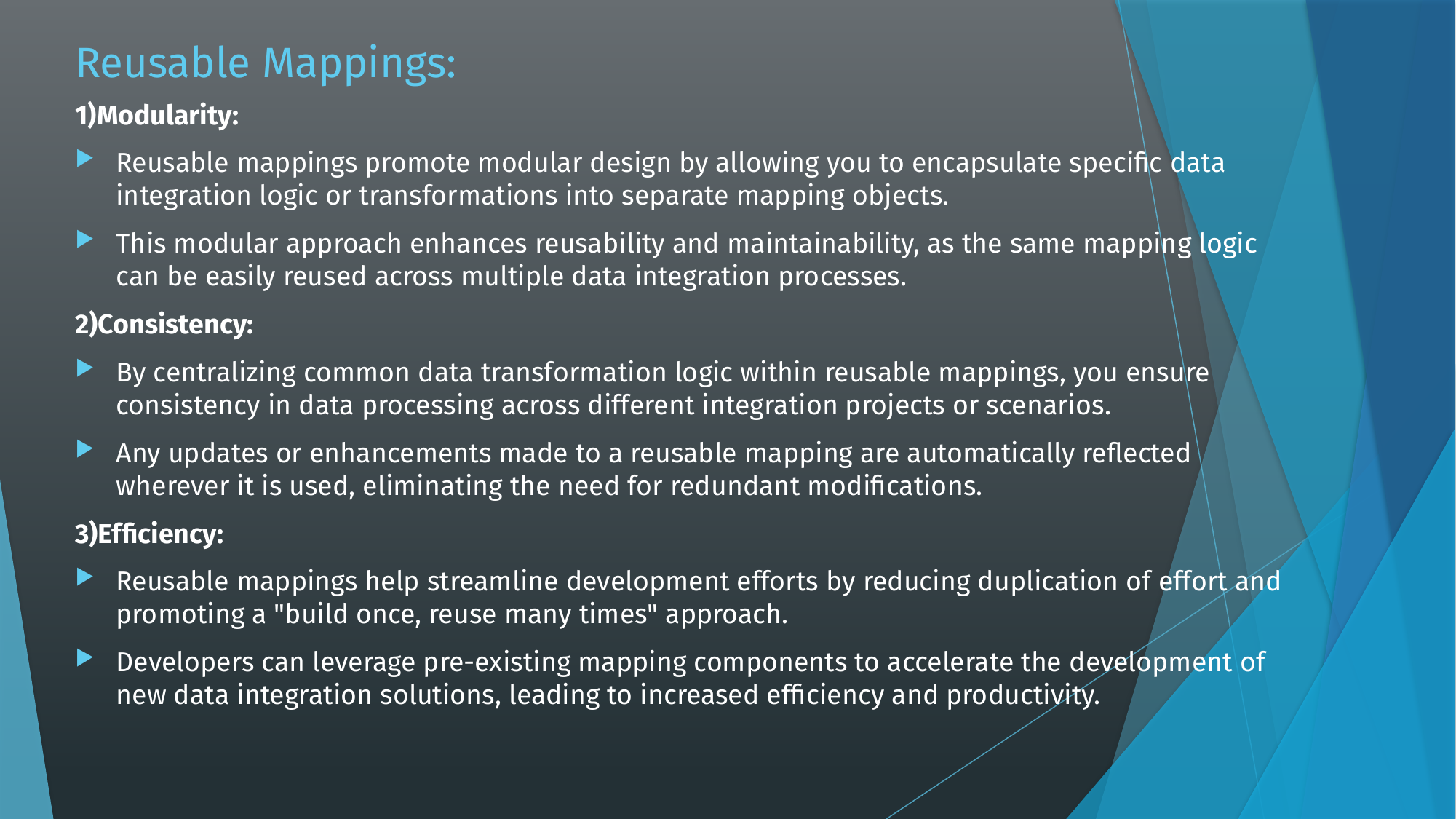

# Reusable Mappings:
1)Modularity:
Reusable mappings promote modular design by allowing you to encapsulate specific data integration logic or transformations into separate mapping objects.
This modular approach enhances reusability and maintainability, as the same mapping logic can be easily reused across multiple data integration processes.
2)Consistency:
By centralizing common data transformation logic within reusable mappings, you ensure consistency in data processing across different integration projects or scenarios.
Any updates or enhancements made to a reusable mapping are automatically reflected wherever it is used, eliminating the need for redundant modifications.
3)Efficiency:
Reusable mappings help streamline development efforts by reducing duplication of effort and promoting a "build once, reuse many times" approach.
Developers can leverage pre-existing mapping components to accelerate the development of new data integration solutions, leading to increased efficiency and productivity.